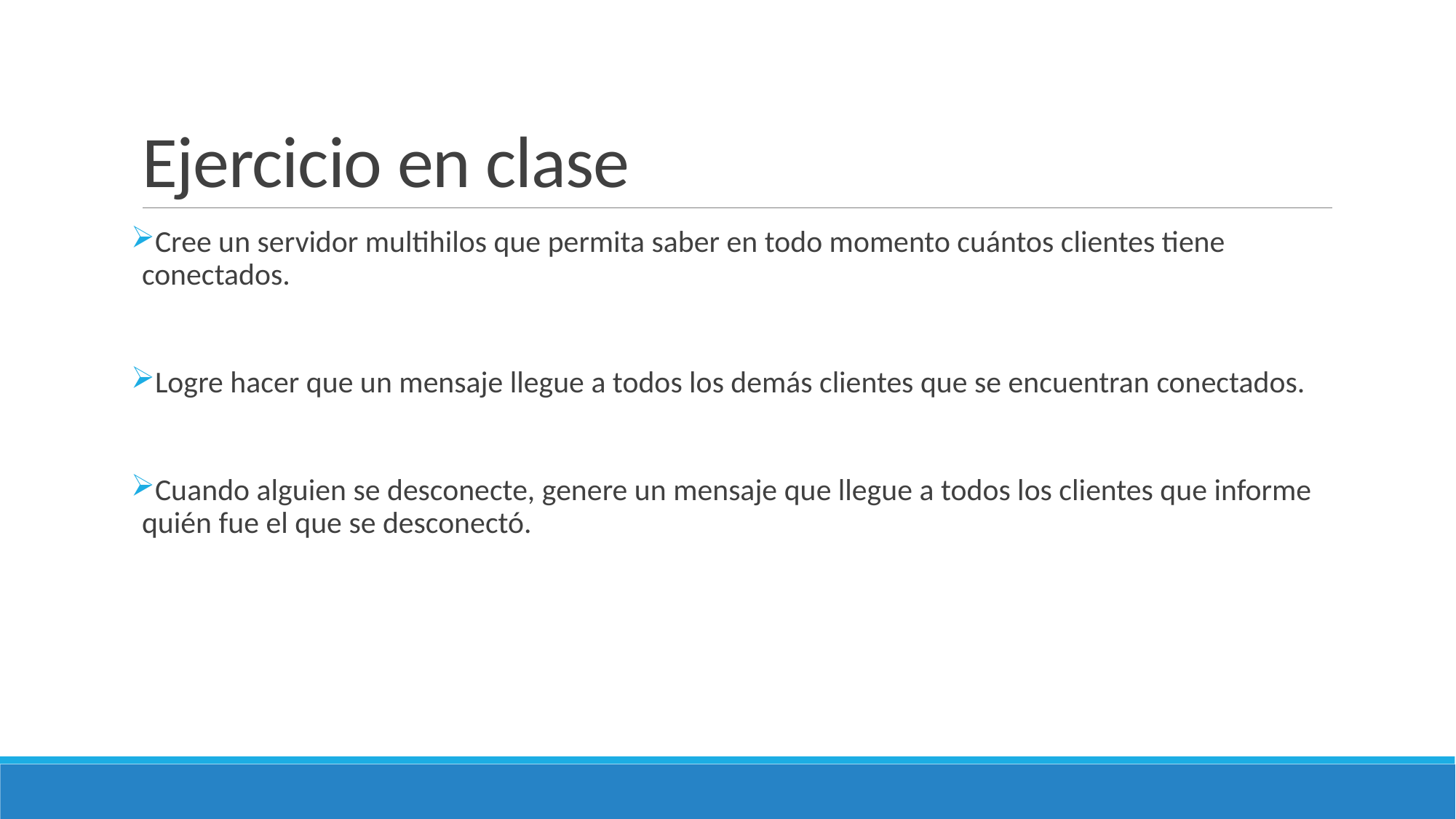

# Ejercicio en clase
Cree un servidor multihilos que permita saber en todo momento cuántos clientes tiene conectados.

Logre hacer que un mensaje llegue a todos los demás clientes que se encuentran conectados.

Cuando alguien se desconecte, genere un mensaje que llegue a todos los clientes que informe quién fue el que se desconectó.